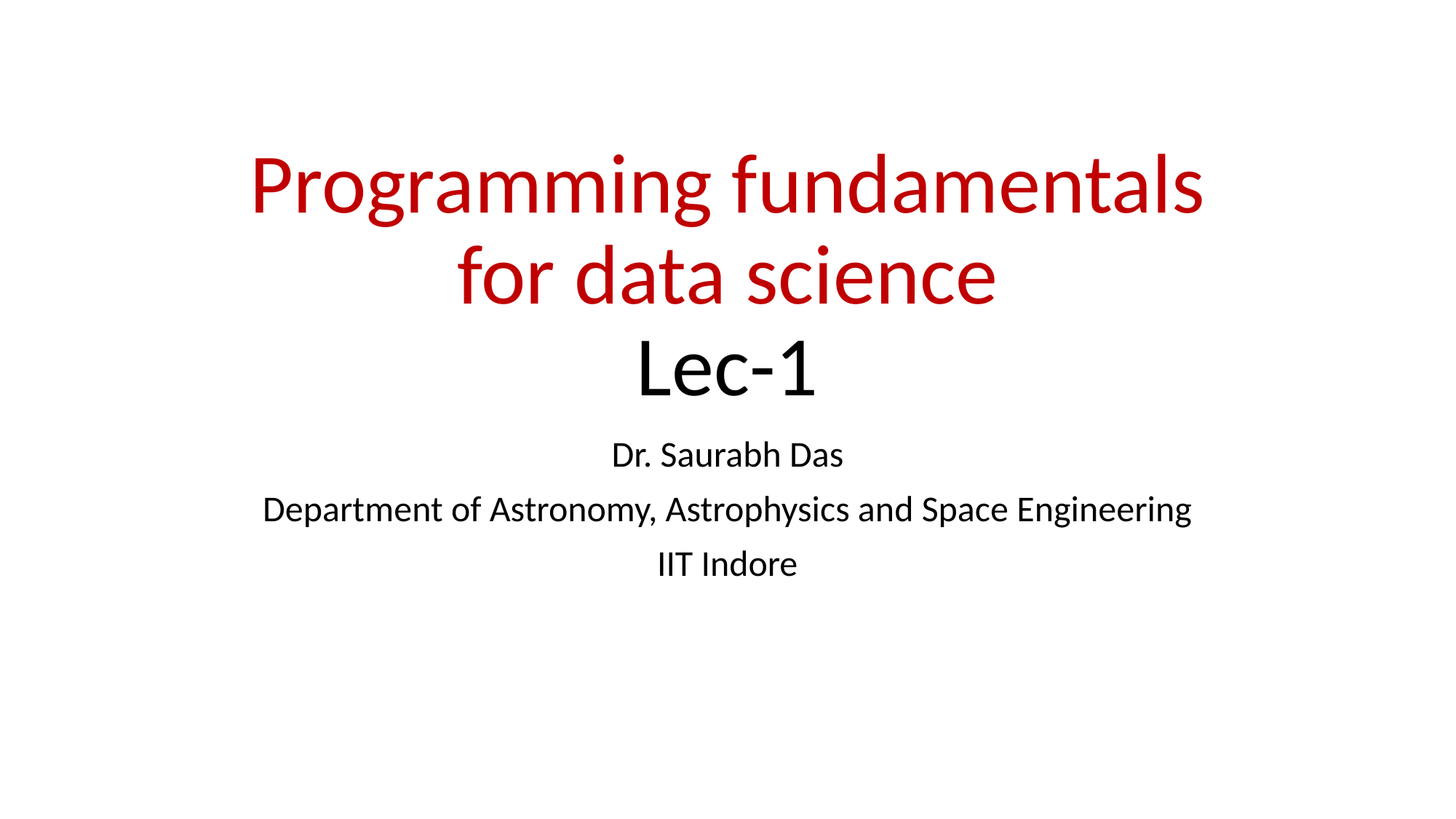

# Programming fundamentals for data science Lec-1
Dr. Saurabh Das
Department of Astronomy, Astrophysics and Space Engineering
IIT Indore